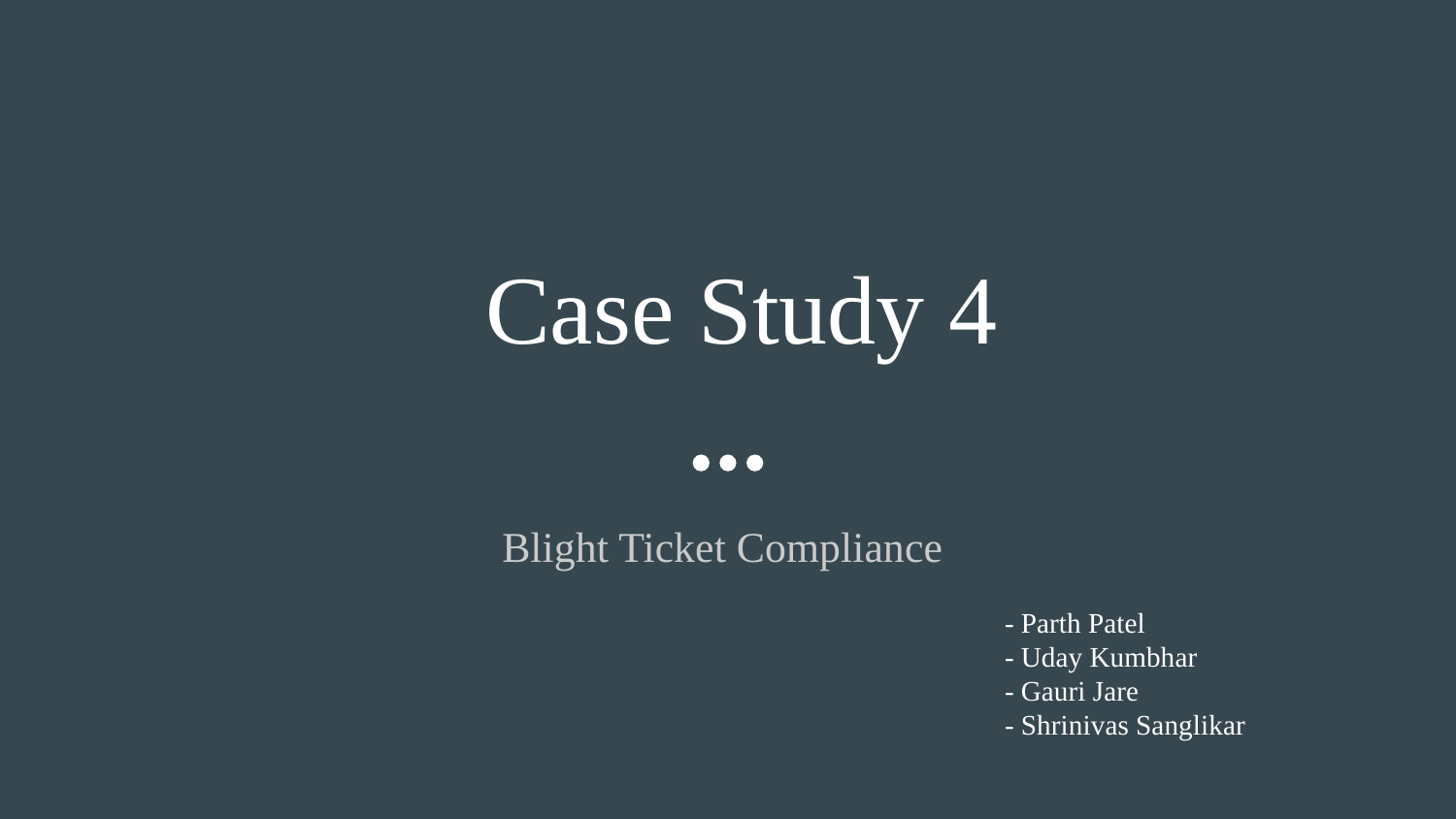

# Case Study 4
Blight Ticket Compliance
- Parth Patel
- Uday Kumbhar
- Gauri Jare
- Shrinivas Sanglikar